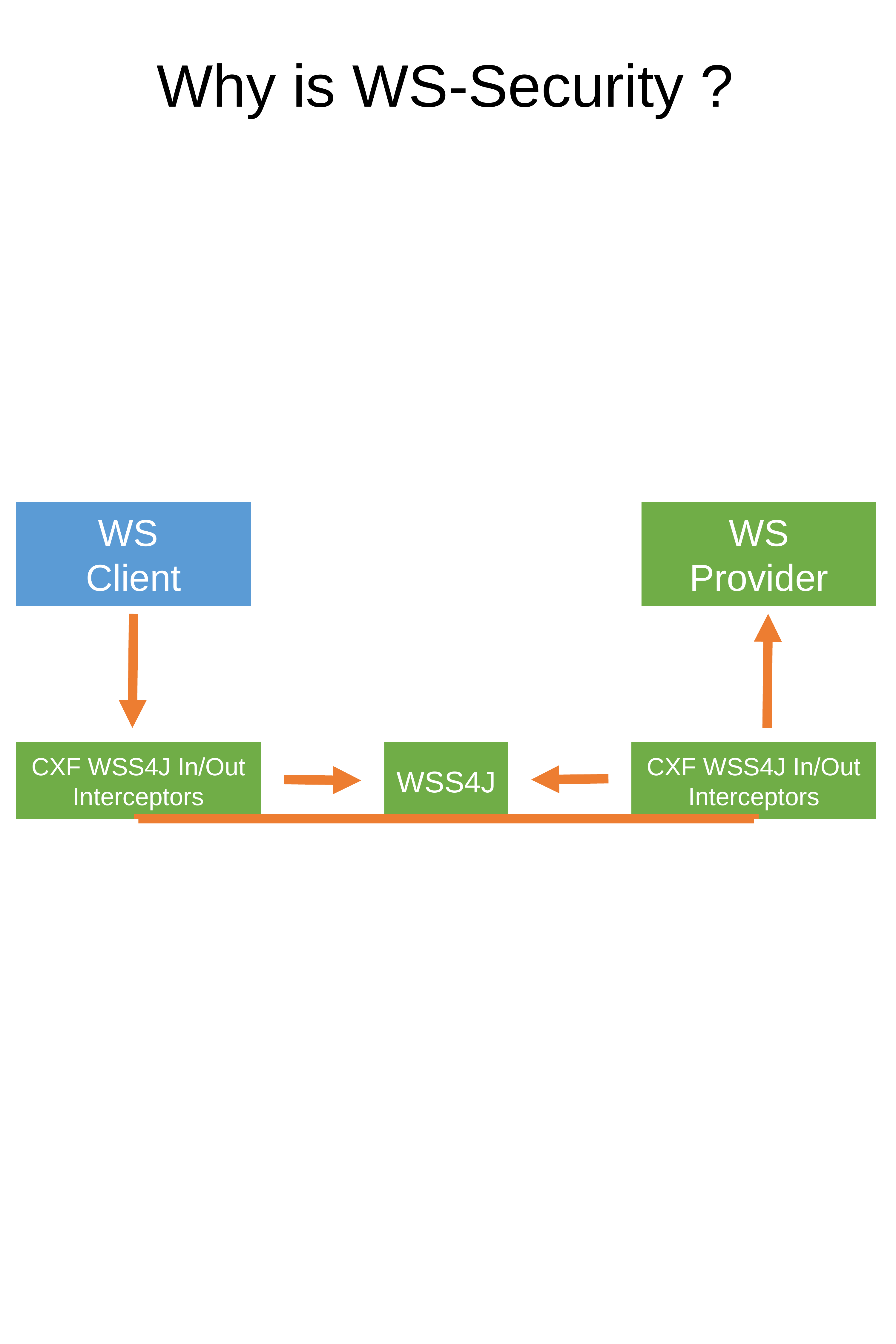

Why is WS-Security ?
WS
Client
WS
Provider
CXF WSS4J In/Out
Interceptors
WSS4J
CXF WSS4J In/Out
Interceptors